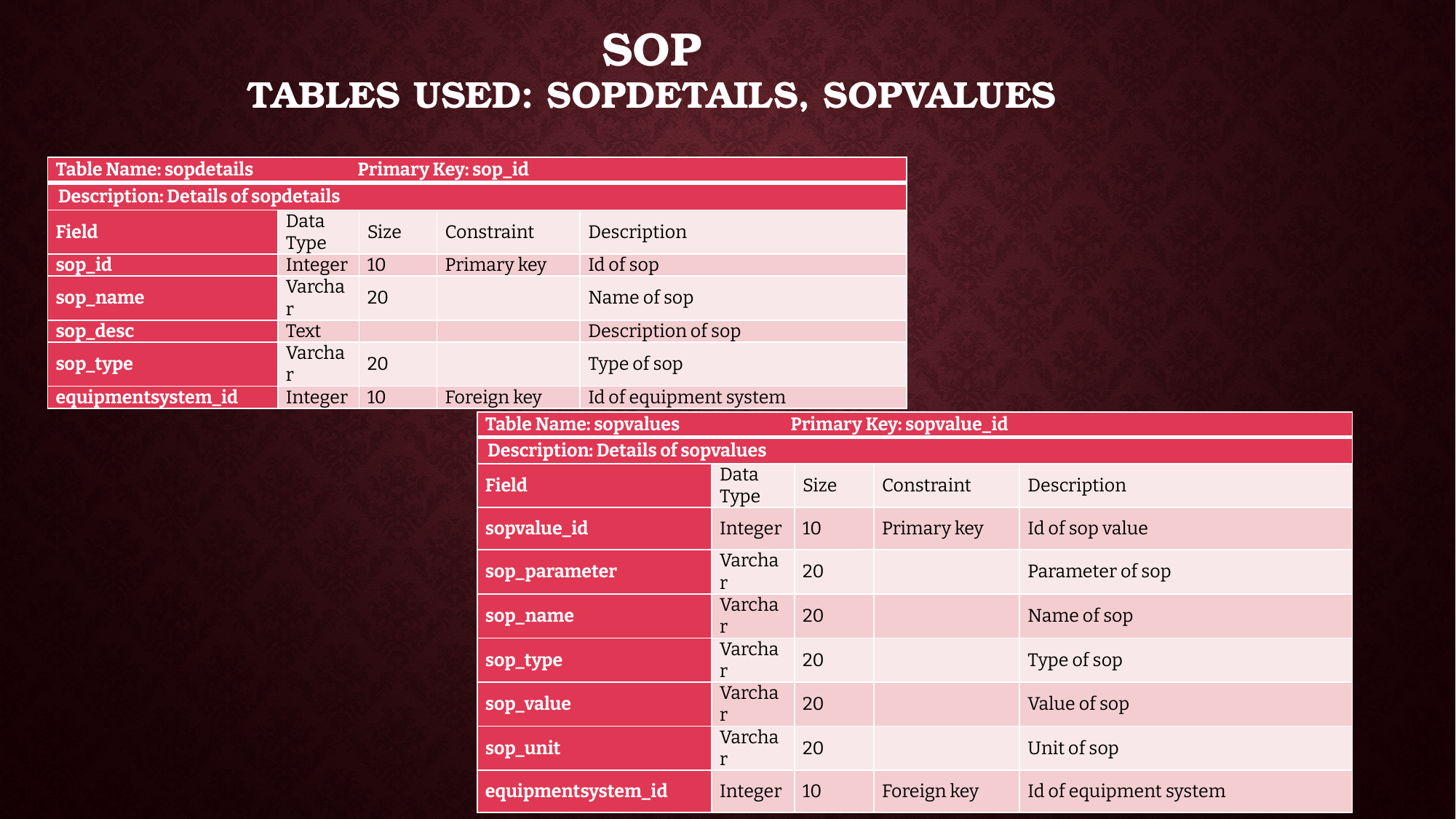

# SOP Tables used: sopdetails, sopvalues
| Table Name: sopdetails Primary Key: sop\_id |  |  |  |  |
| --- | --- | --- | --- | --- |
| Description: Details of sopdetails |  |  |  |  |
| Field | Data Type | Size | Constraint | Description |
| sop\_id | Integer | 10 | Primary key | Id of sop |
| sop\_name | Varchar | 20 |  | Name of sop |
| sop\_desc | Text |  |  | Description of sop |
| sop\_type | Varchar | 20 |  | Type of sop |
| equipmentsystem\_id | Integer | 10 | Foreign key | Id of equipment system |
| Table Name: sopvalues Primary Key: sopvalue\_id |  |  |  |  |
| --- | --- | --- | --- | --- |
| Description: Details of sopvalues |  |  |  |  |
| Field | Data Type | Size | Constraint | Description |
| sopvalue\_id | Integer | 10 | Primary key | Id of sop value |
| sop\_parameter | Varchar | 20 |  | Parameter of sop |
| sop\_name | Varchar | 20 |  | Name of sop |
| sop\_type | Varchar | 20 |  | Type of sop |
| sop\_value | Varchar | 20 |  | Value of sop |
| sop\_unit | Varchar | 20 |  | Unit of sop |
| equipmentsystem\_id | Integer | 10 | Foreign key | Id of equipment system |